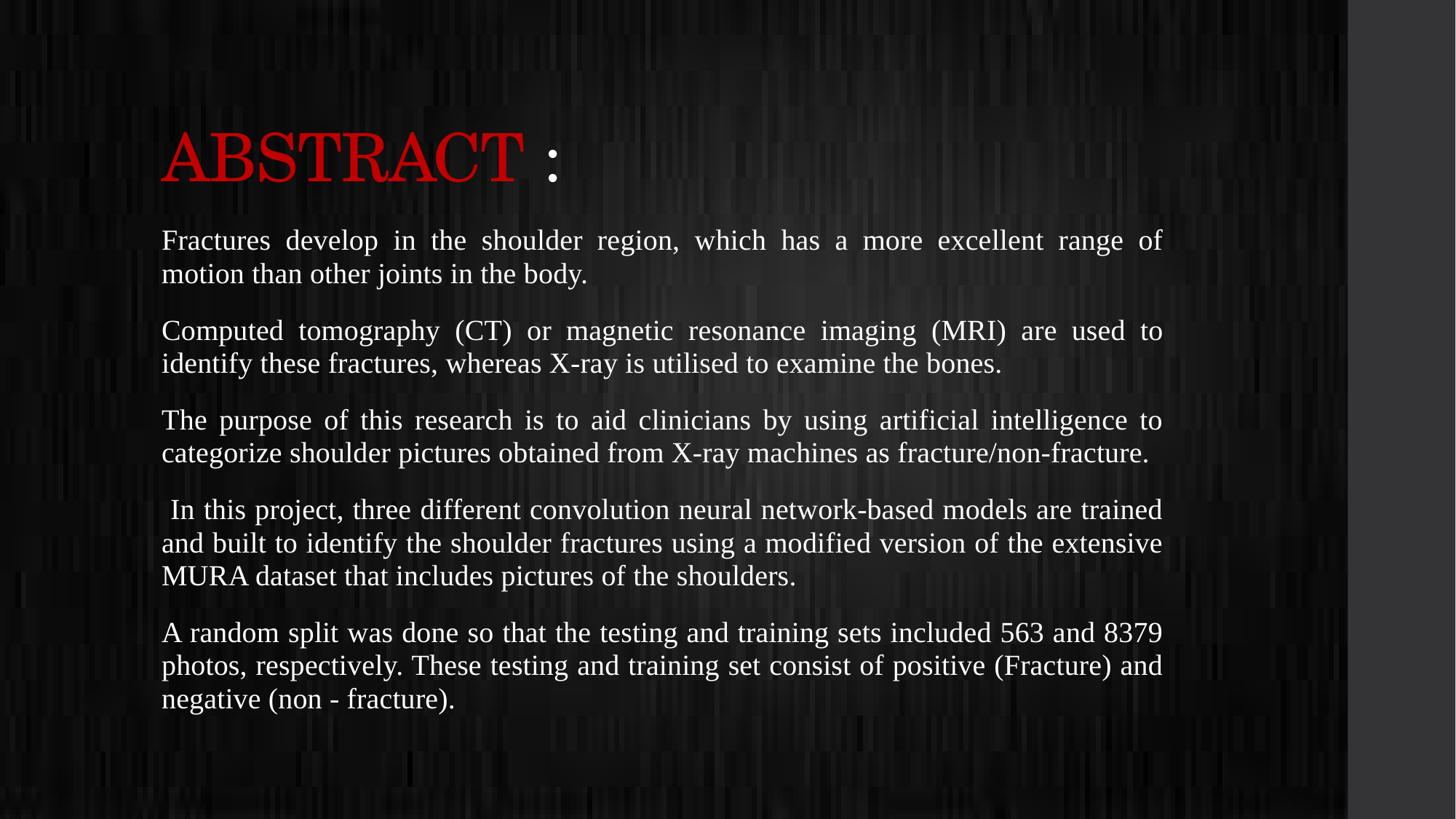

# ABSTRACT :
Fractures develop in the shoulder region, which has a more excellent range of motion than other joints in the body.
Computed tomography (CT) or magnetic resonance imaging (MRI) are used to identify these fractures, whereas X-ray is utilised to examine the bones.
The purpose of this research is to aid clinicians by using artificial intelligence to categorize shoulder pictures obtained from X-ray machines as fracture/non-fracture.
 In this project, three different convolution neural network-based models are trained and built to identify the shoulder fractures using a modified version of the extensive MURA dataset that includes pictures of the shoulders.
A random split was done so that the testing and training sets included 563 and 8379 photos, respectively. These testing and training set consist of positive (Fracture) and negative (non - fracture).